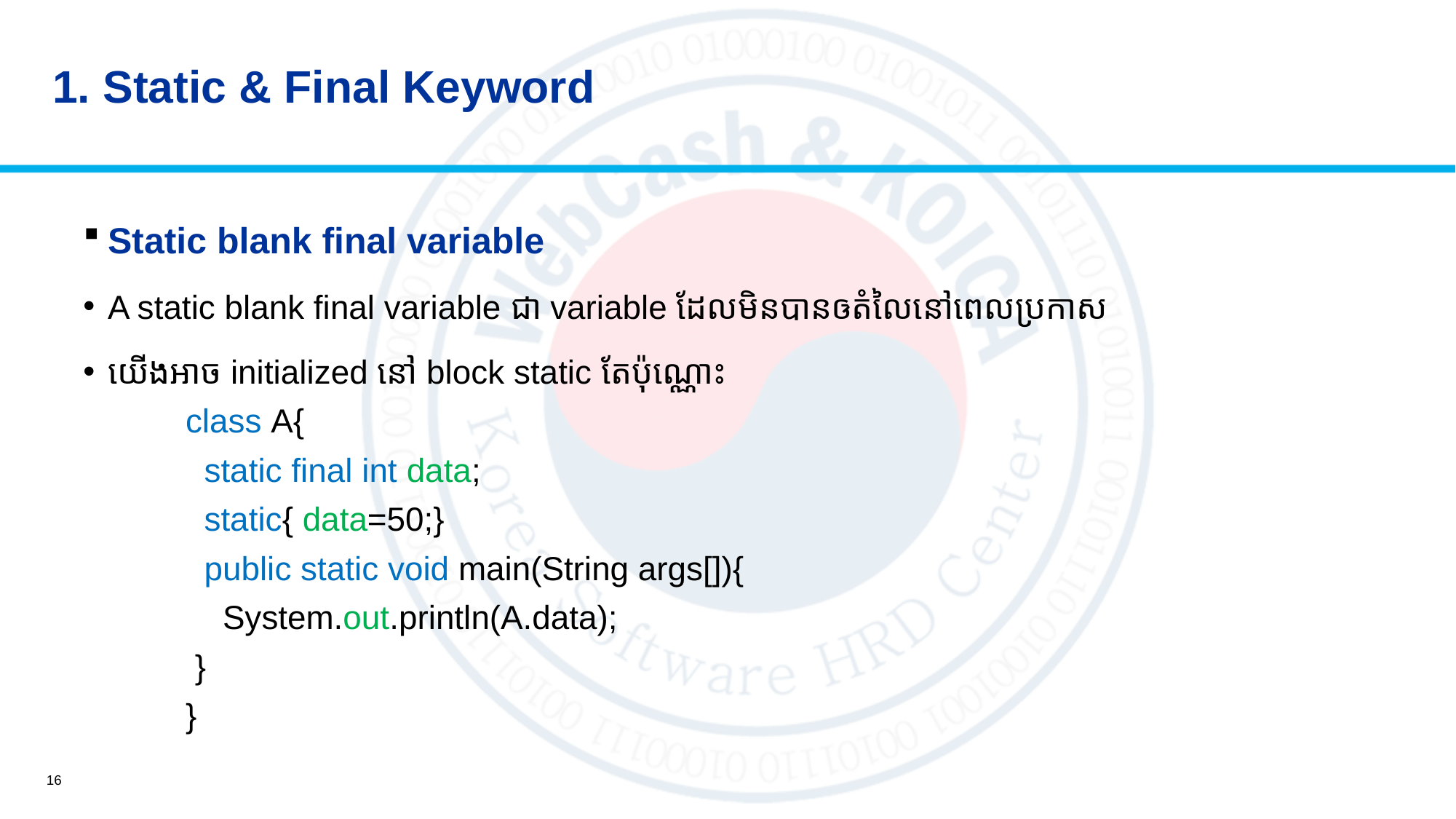

# 1. Static & Final Keyword
Static blank final variable
A static blank final variable ជា variable ដែលមិនបានឲតំលៃនៅពេលប្រកាស
យើងអាច initialized នៅ block static តែប៉ុណ្ណោះ
class A{
  static final int data;
  static{ data=50;}
  public static void main(String args[]){
    System.out.println(A.data);
 }
}

16